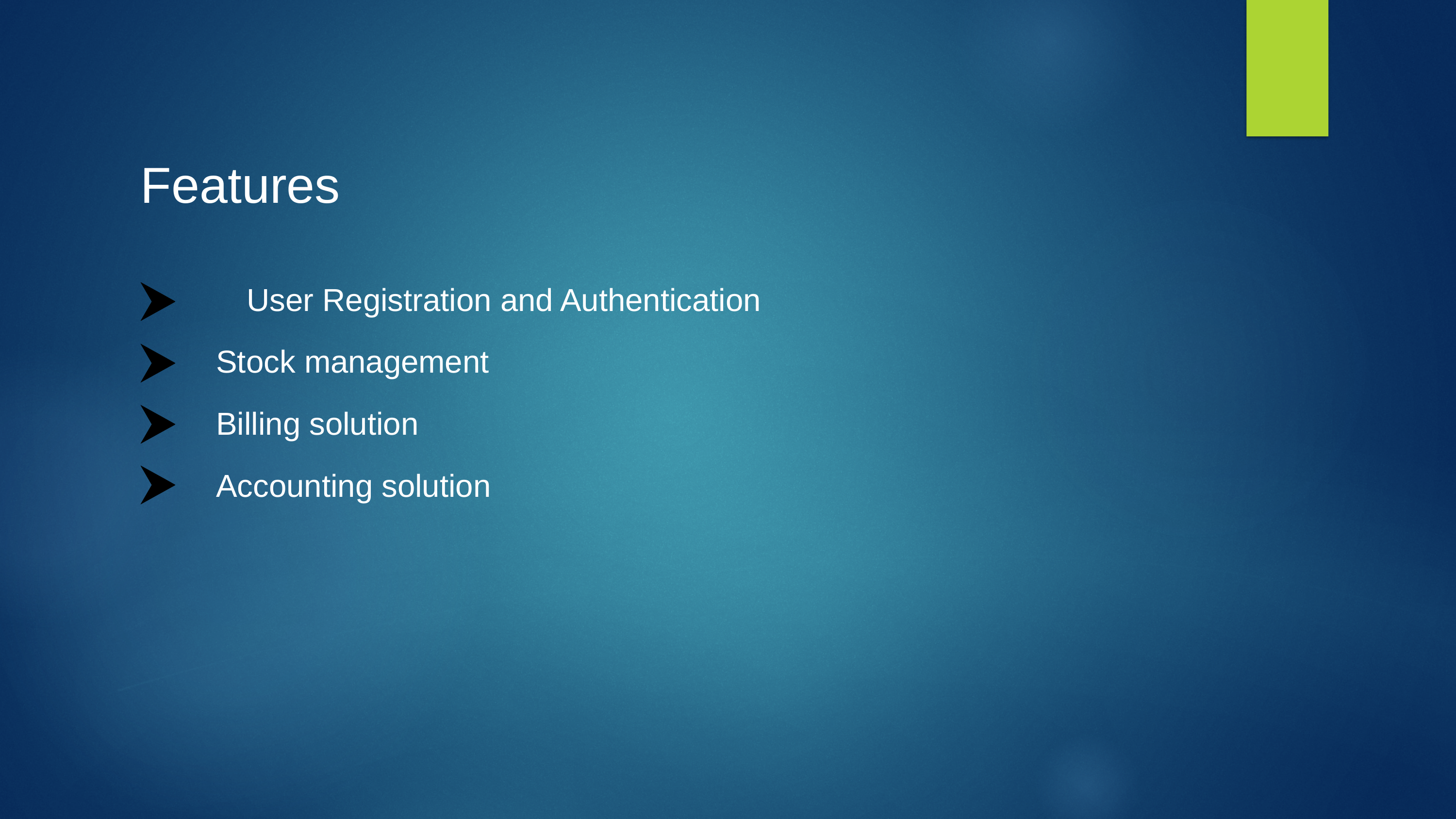

Features
User Registration and Authentication

Stock management

Billing solution

Accounting solution